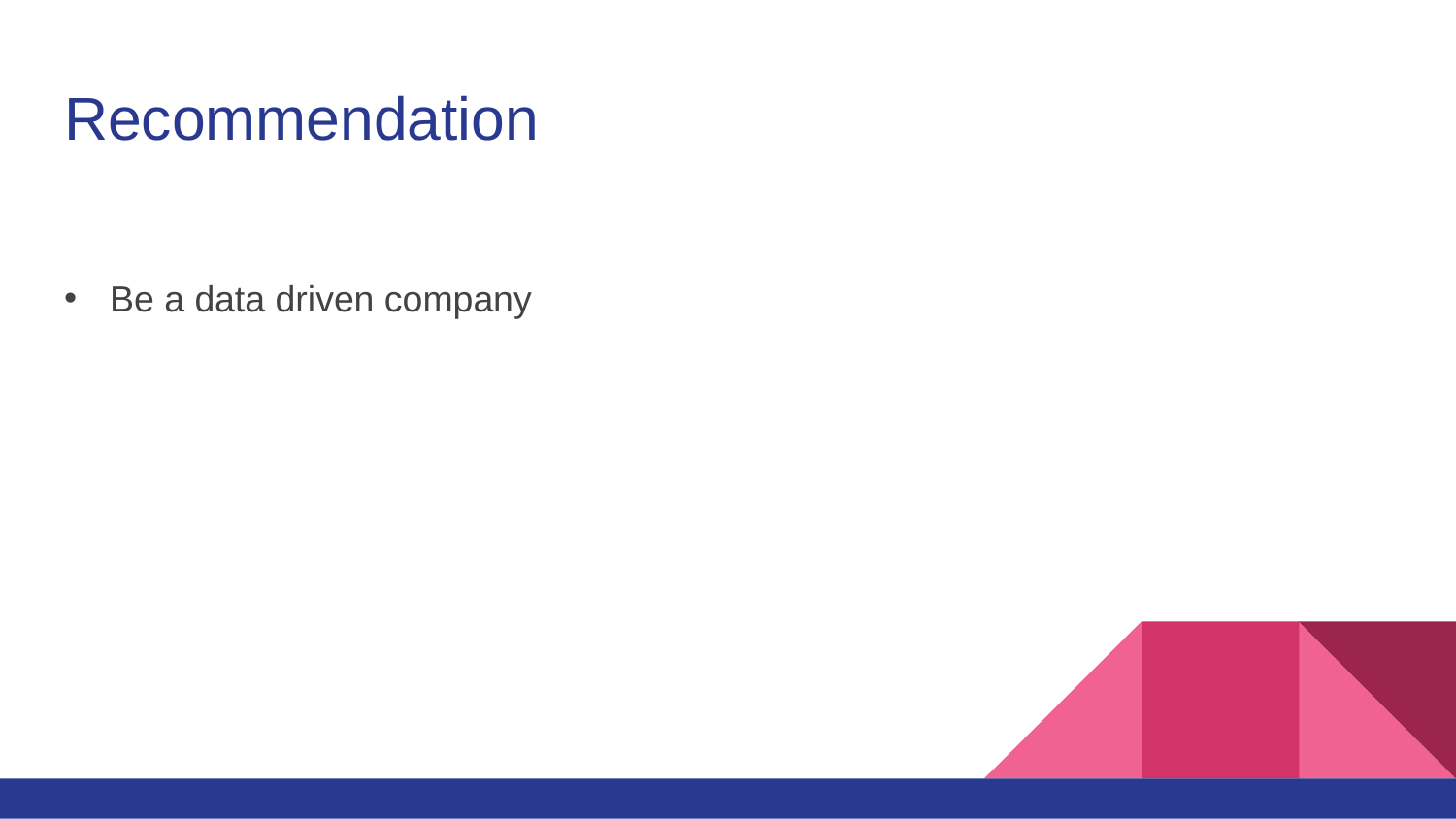

# Recommendation
Be a data driven company